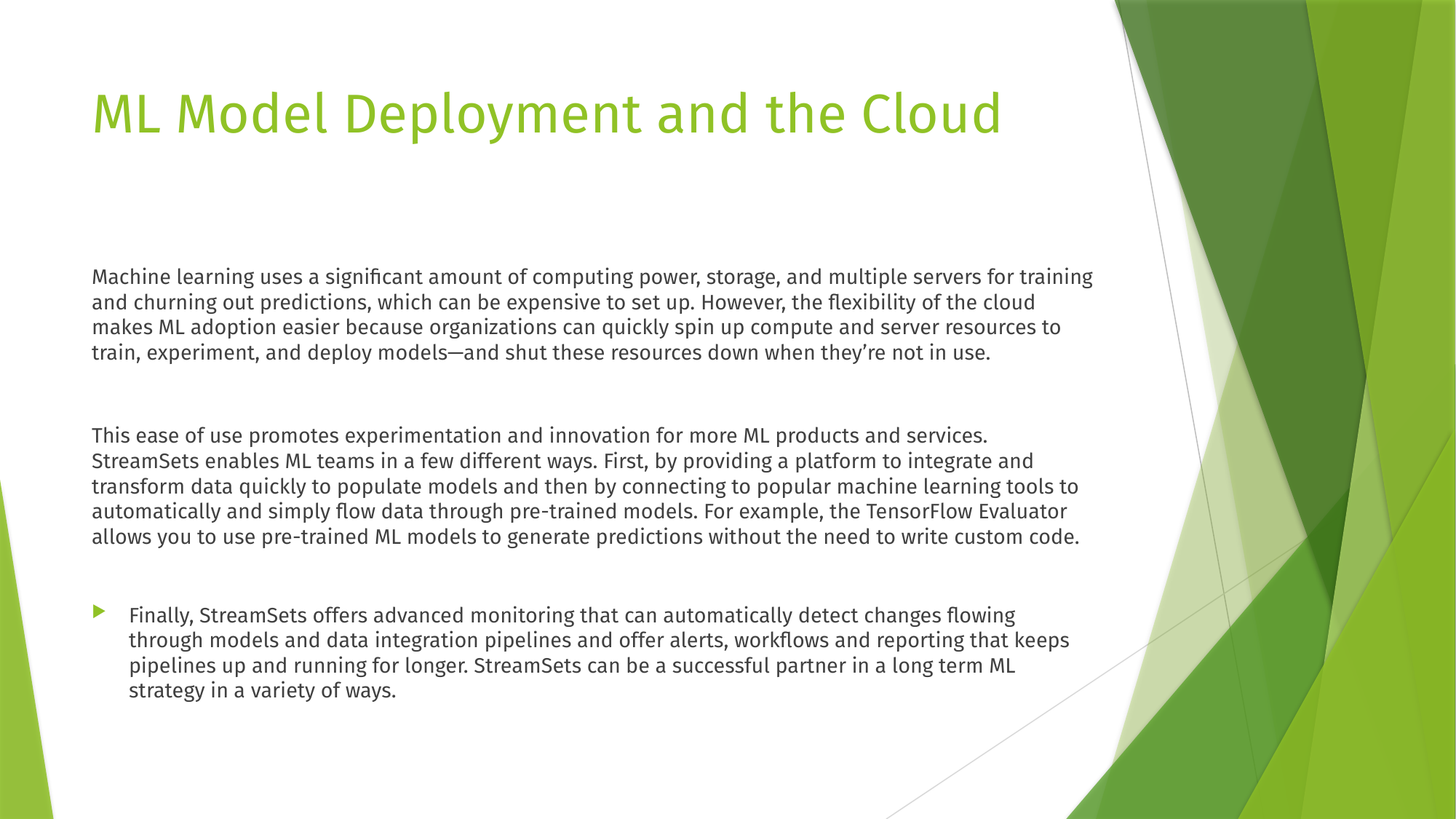

# ML Model Deployment and the Cloud
Machine learning uses a significant amount of computing power, storage, and multiple servers for training and churning out predictions, which can be expensive to set up. However, the flexibility of the cloud makes ML adoption easier because organizations can quickly spin up compute and server resources to train, experiment, and deploy models—and shut these resources down when they’re not in use.

This ease of use promotes experimentation and innovation for more ML products and services. StreamSets enables ML teams in a few different ways. First, by providing a platform to integrate and transform data quickly to populate models and then by connecting to popular machine learning tools to automatically and simply flow data through pre-trained models. For example, the TensorFlow Evaluator allows you to use pre-trained ML models to generate predictions without the need to write custom code.

Finally, StreamSets offers advanced monitoring that can automatically detect changes flowing through models and data integration pipelines and offer alerts, workflows and reporting that keeps pipelines up and running for longer. StreamSets can be a successful partner in a long term ML strategy in a variety of ways.